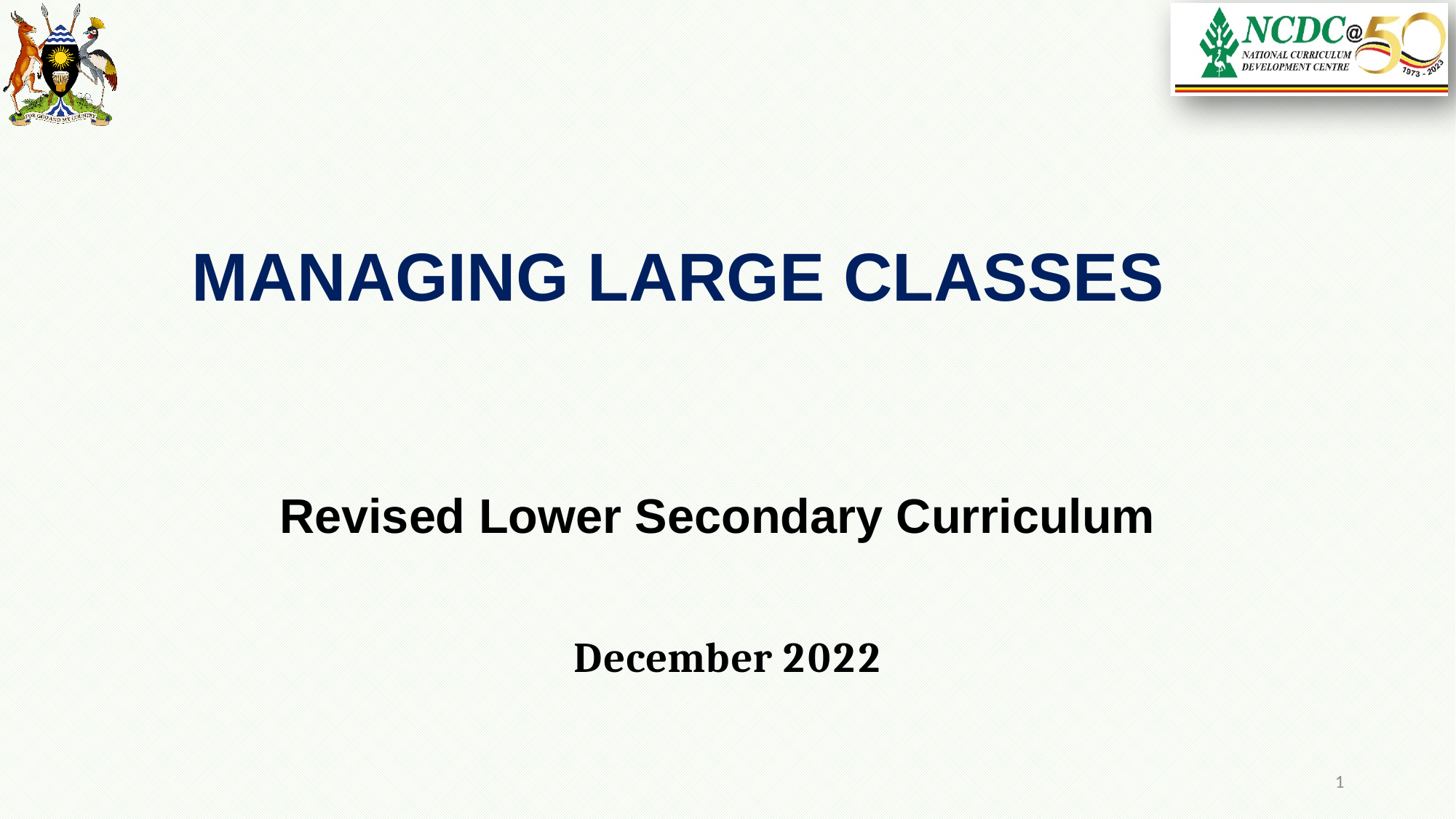

# MANAGING LARGE CLASSES
Revised Lower Secondary Curriculum
December 2022
1